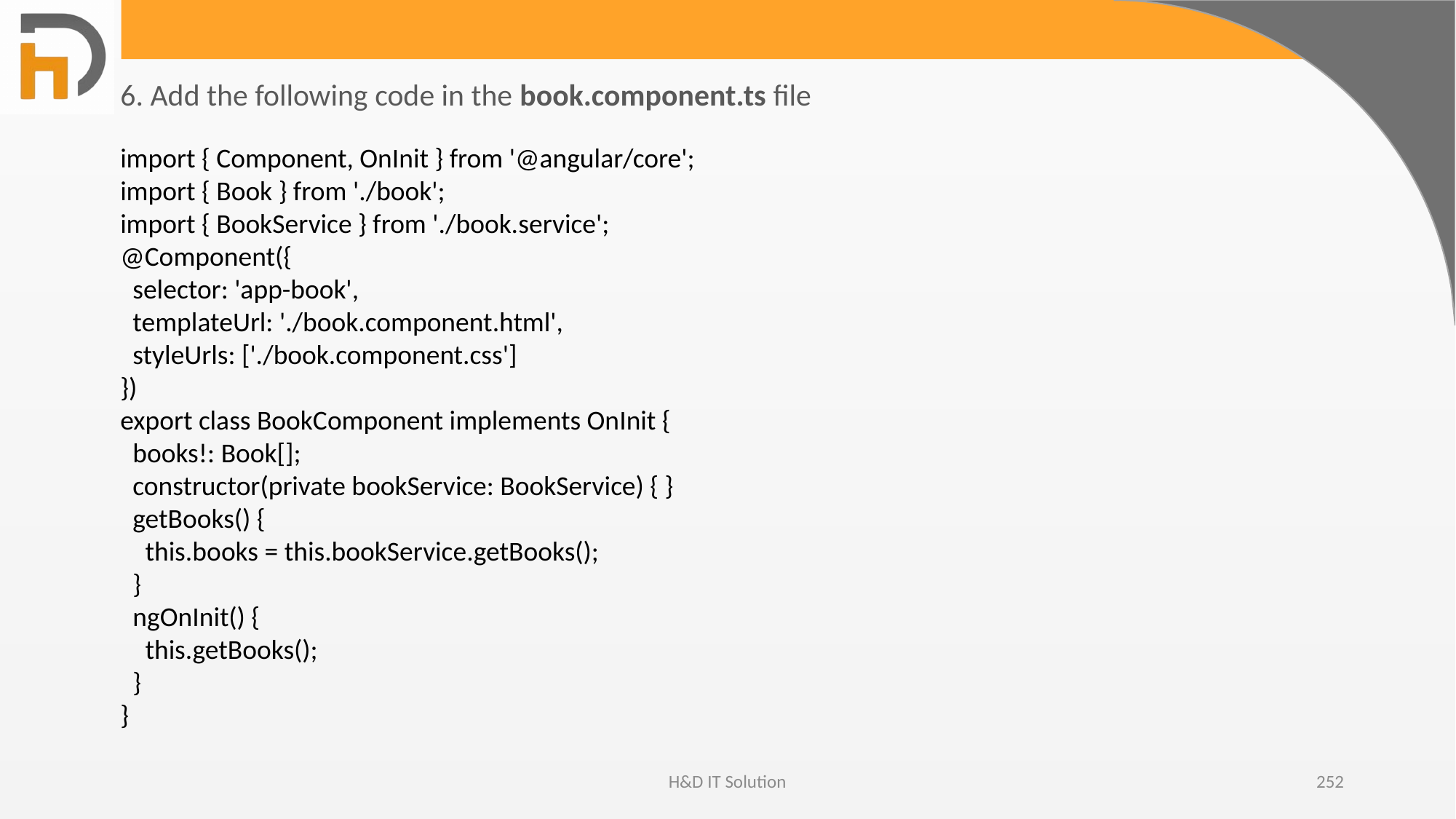

6. Add the following code in the book.component.ts file
import { Component, OnInit } from '@angular/core';
import { Book } from './book';
import { BookService } from './book.service';
@Component({
  selector: 'app-book',
  templateUrl: './book.component.html',
  styleUrls: ['./book.component.css']
})
export class BookComponent implements OnInit {
  books!: Book[];
  constructor(private bookService: BookService) { }
  getBooks() {
    this.books = this.bookService.getBooks();
  }
  ngOnInit() {
    this.getBooks();
  }
}
H&D IT Solution
252